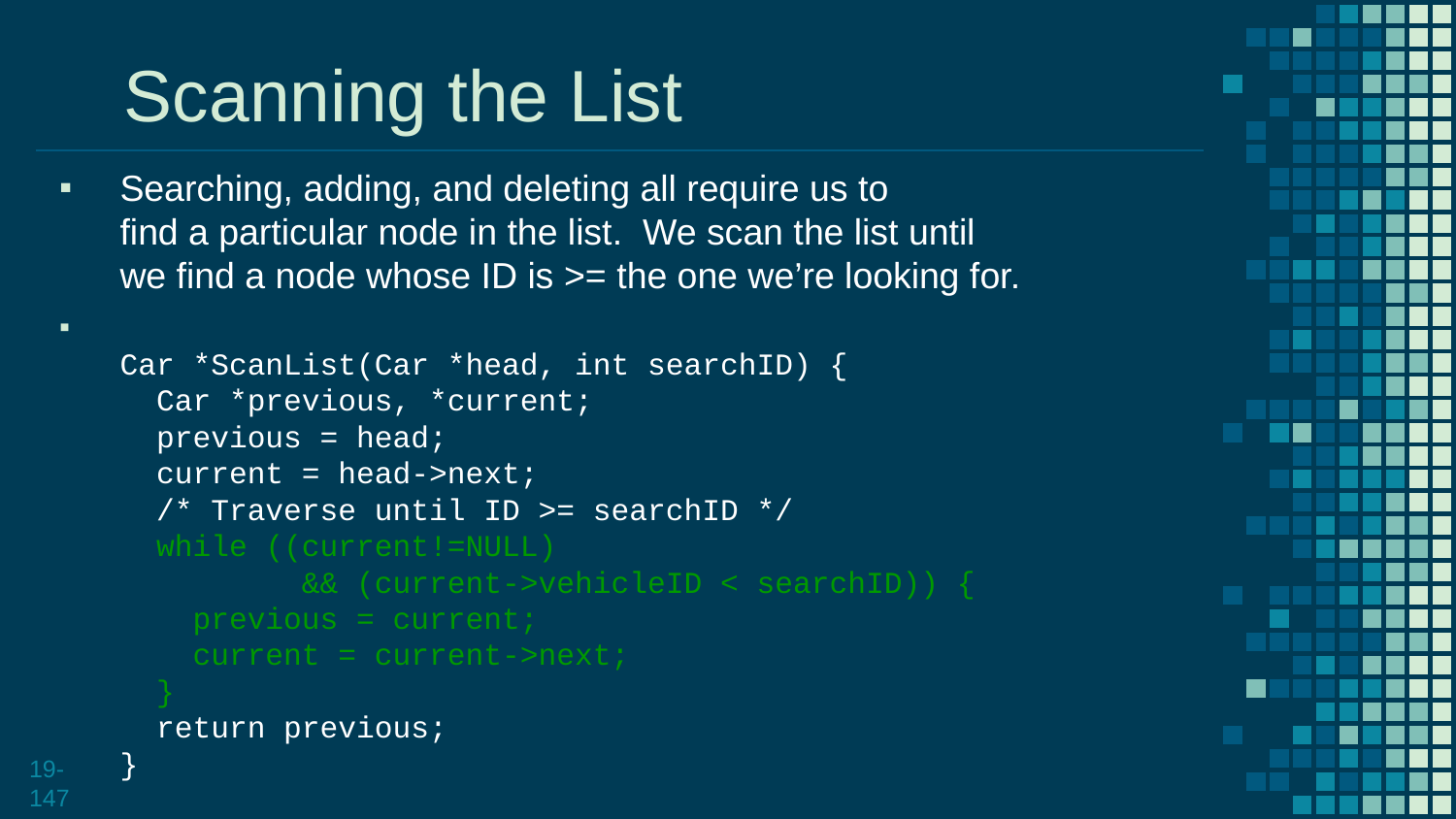

# Scanning the List
Searching, adding, and deleting all require us to
find a particular node in the list.  We scan the list until
we find a node whose ID is >= the one we’re looking for.
Car *ScanList(Car *head, int searchID) {
  Car *previous, *current;
  previous = head;
  current = head->next;
  /* Traverse until ID >= searchID */
  while ((current!=NULL)
          && (current->vehicleID < searchID)) {
    previous = current;
    current = current->next;
  }
  return previous;
}
19-147